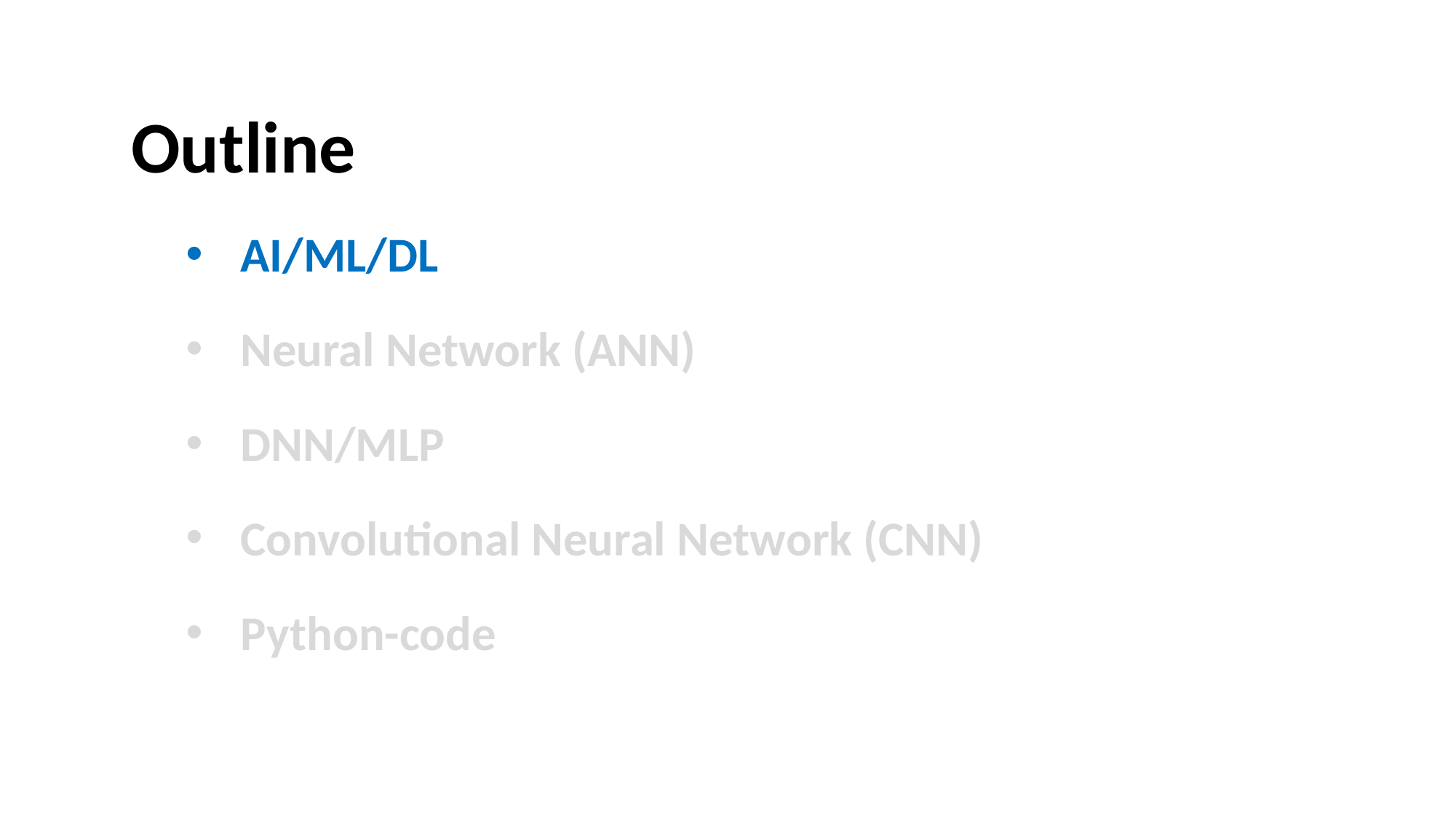

Outline
AI/ML/DL
Neural Network (ANN)
DNN/MLP
Convolutional Neural Network (CNN)
Python-code